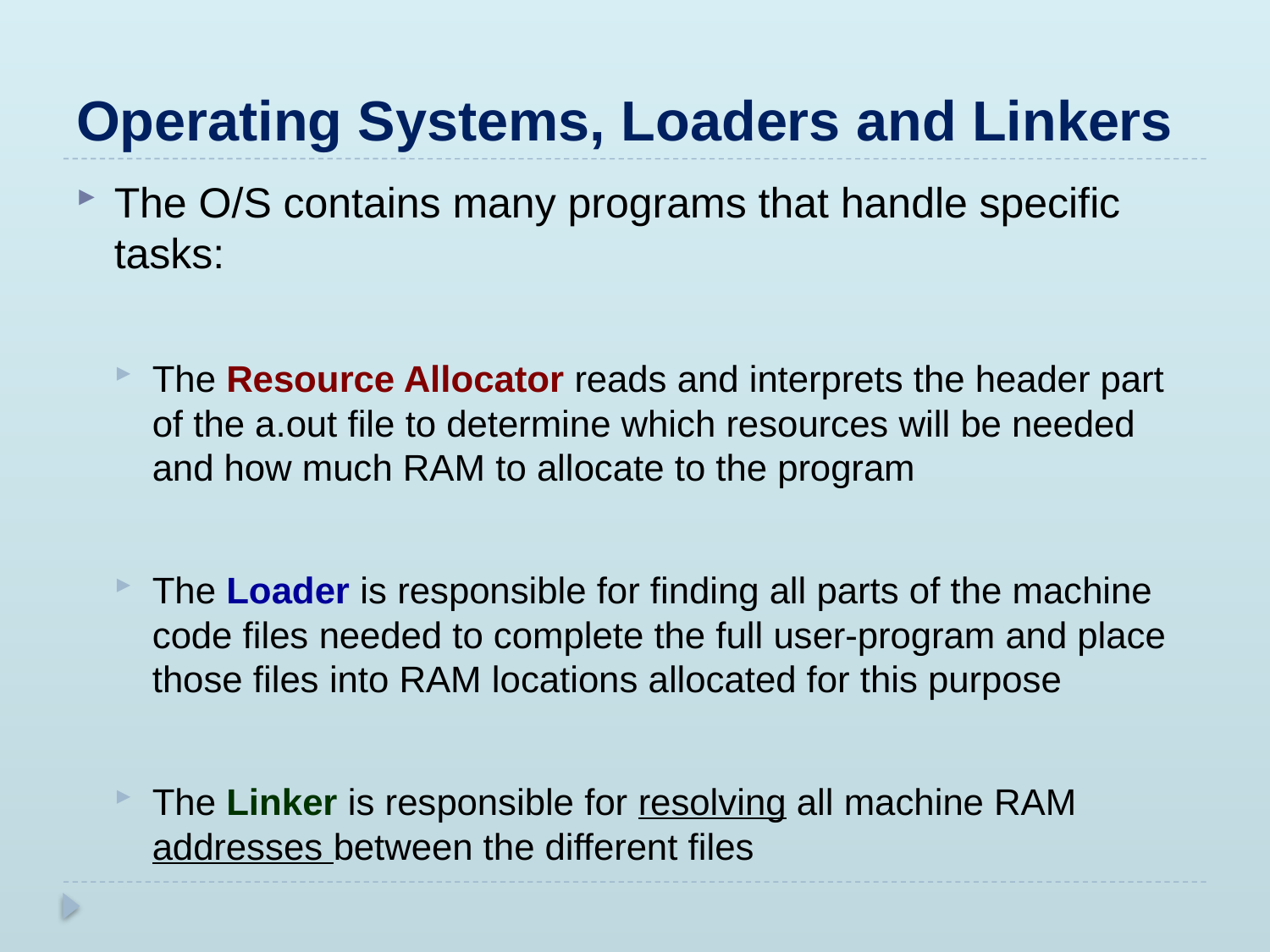

# Operating Systems, Loaders and Linkers
The O/S contains many programs that handle specific tasks:

The Resource Allocator reads and interprets the header part of the a.out file to determine which resources will be needed and how much RAM to allocate to the program

The Loader is responsible for finding all parts of the machine code files needed to complete the full user-program and place those files into RAM locations allocated for this purpose

The Linker is responsible for resolving all machine RAM addresses between the different files